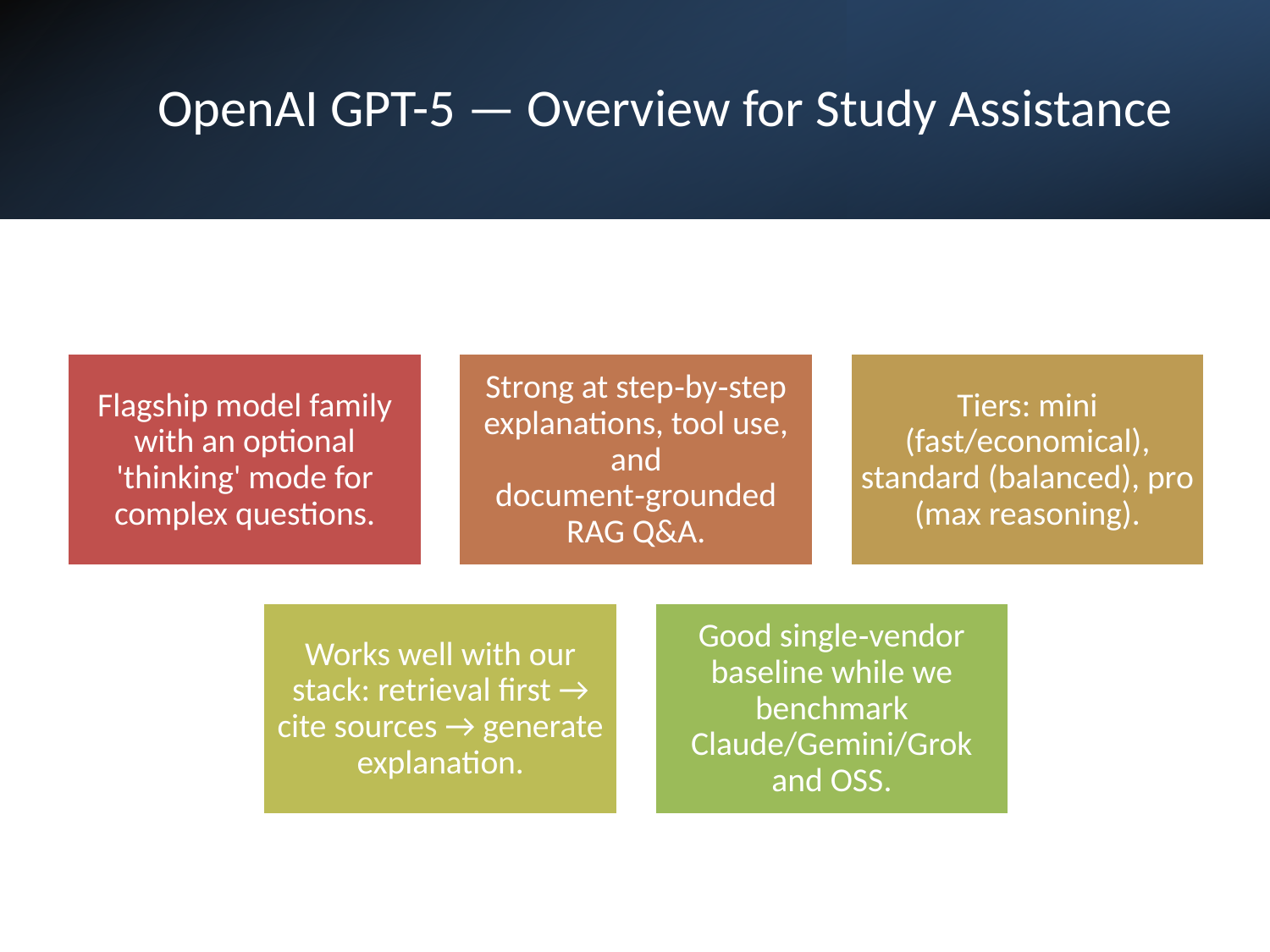

# OpenAI GPT-5 — Overview for Study Assistance
Flagship model family with an optional 'thinking' mode for complex questions.
Strong at step‑by‑step explanations, tool use, and document‑grounded RAG Q&A.
Tiers: mini (fast/economical), standard (balanced), pro (max reasoning).
Works well with our stack: retrieval first → cite sources → generate explanation.
Good single‑vendor baseline while we benchmark Claude/Gemini/Grok and OSS.